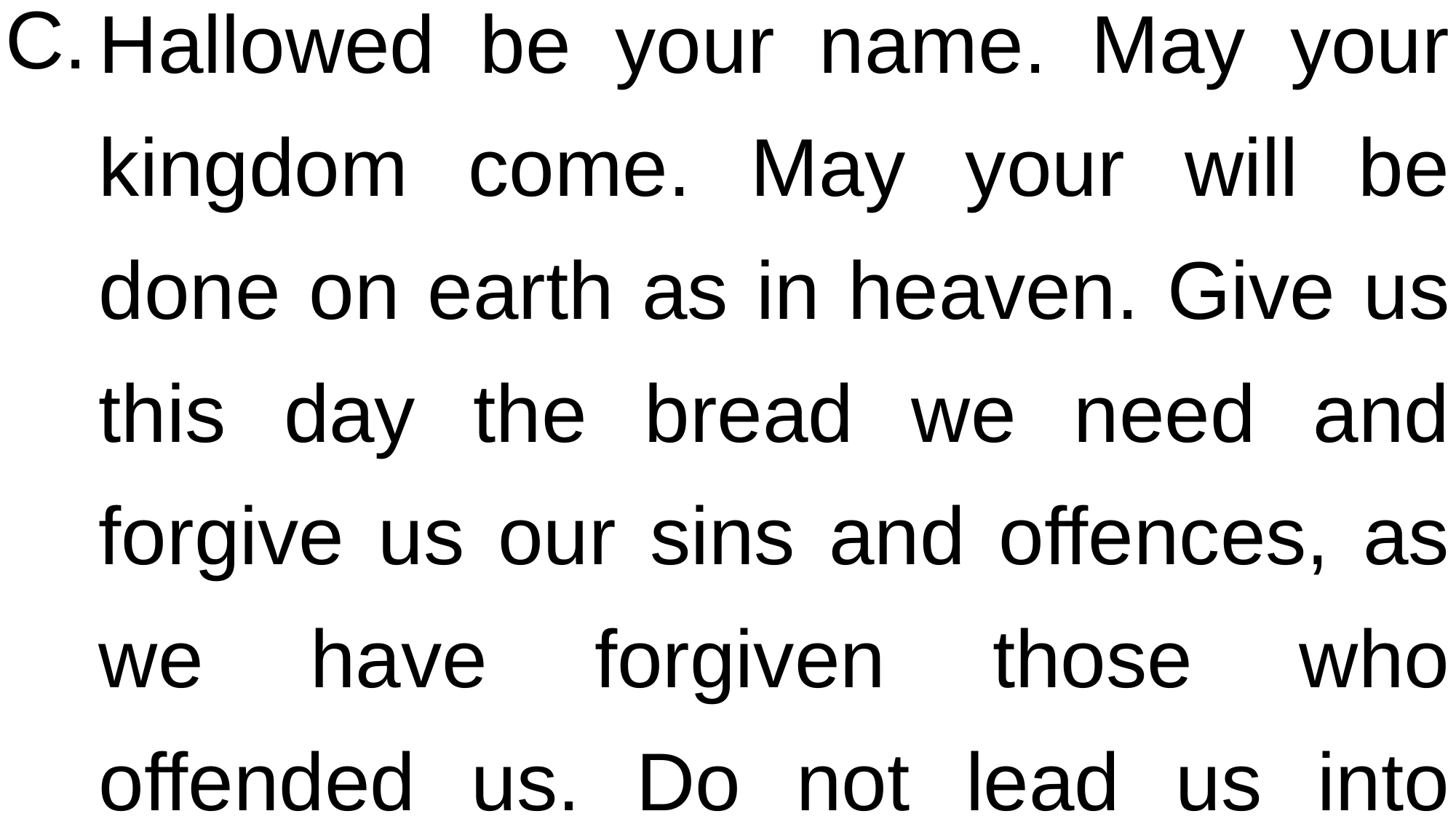

Hallowed be your name. May your kingdom come. May your will be done on earth as in heaven. Give us this day the bread we need and forgive us our sins and offences, as we have forgiven those who offended us. Do not lead us into temptation, but deliver us …
C.